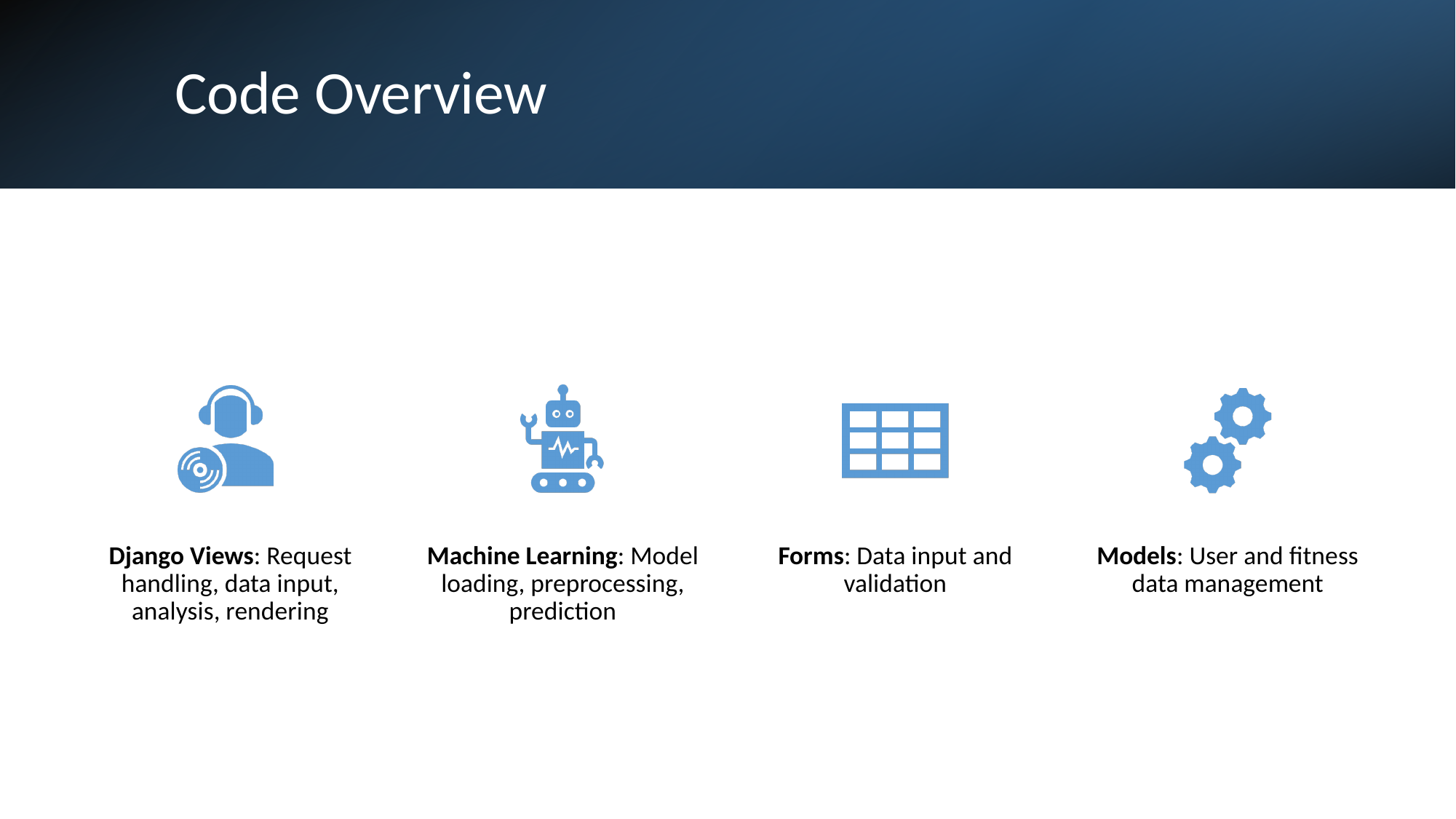

# Code Overview
Django Views: Request handling, data input, analysis, rendering
Machine Learning: Model loading, preprocessing, prediction
Forms: Data input and validation
Models: User and fitness data management